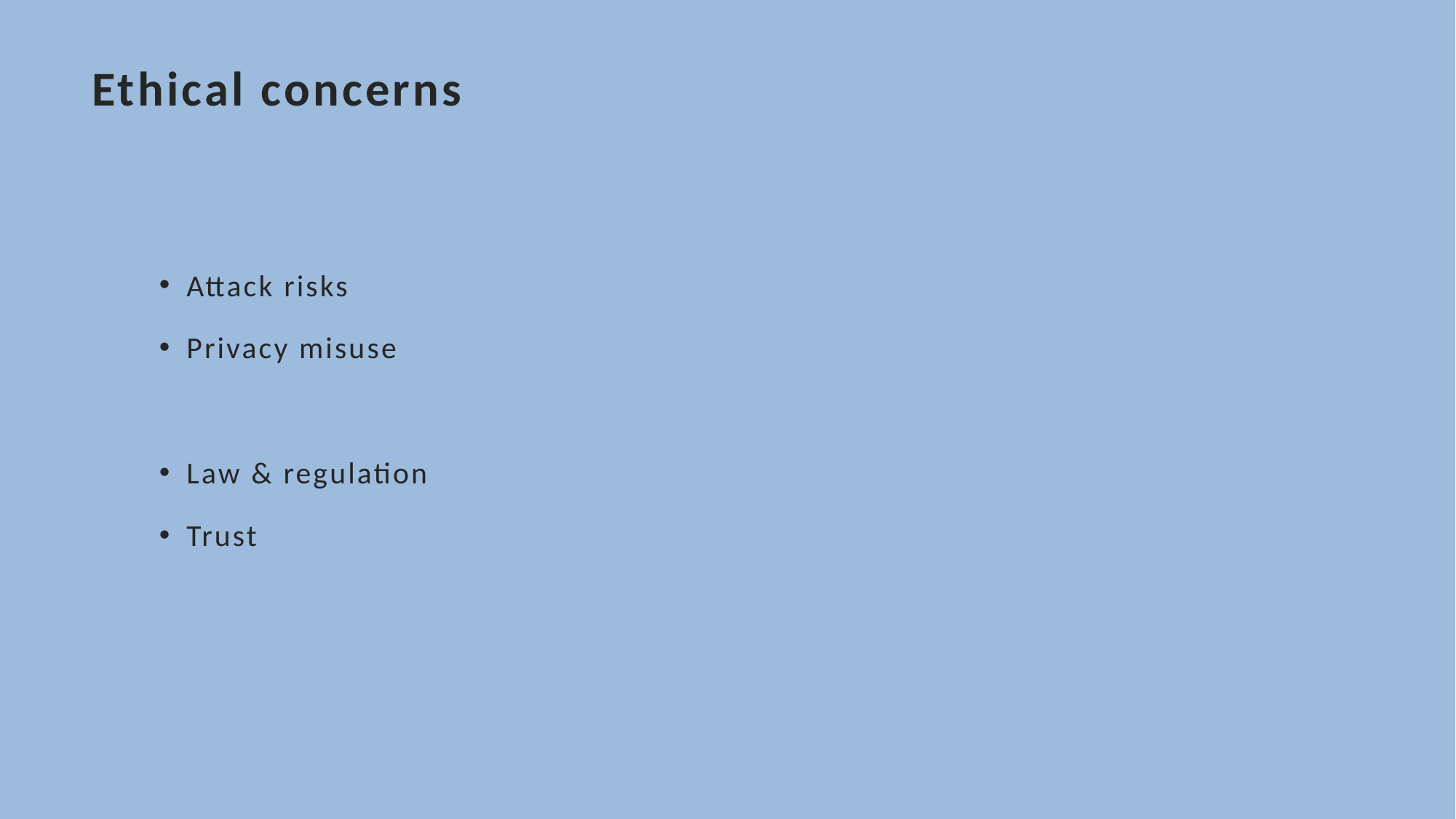

# Ethical concerns
Attack risks
Privacy misuse

Law & regulation
Trust